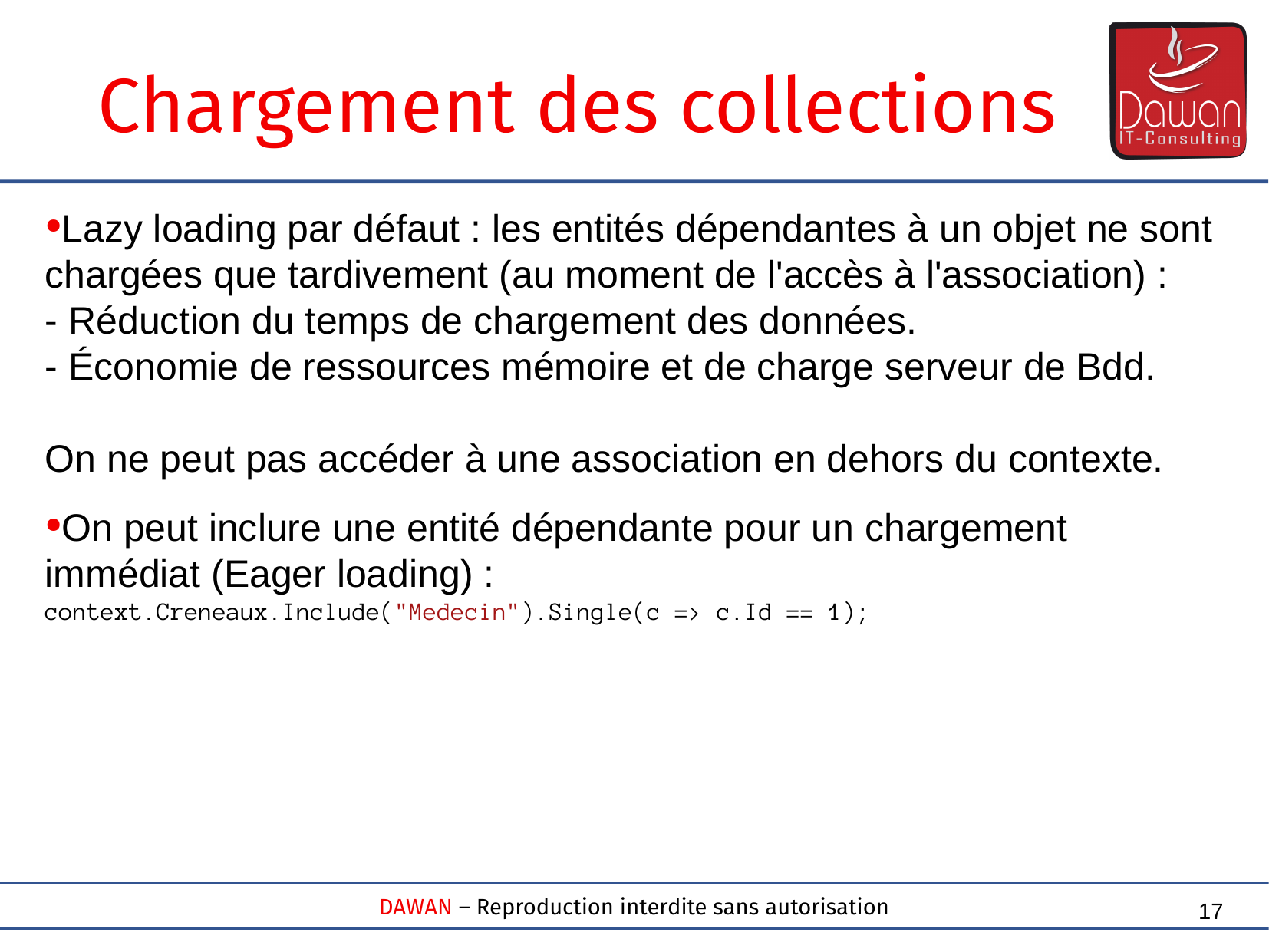

Chargement des collections
Lazy loading par défaut : les entités dépendantes à un objet ne sont chargées que tardivement (au moment de l'accès à l'association) :
- Réduction du temps de chargement des données.
- Économie de ressources mémoire et de charge serveur de Bdd.
On ne peut pas accéder à une association en dehors du contexte.
On peut inclure une entité dépendante pour un chargement immédiat (Eager loading) :
context.Creneaux.Include("Medecin").Single(c => c.Id == 1);
17